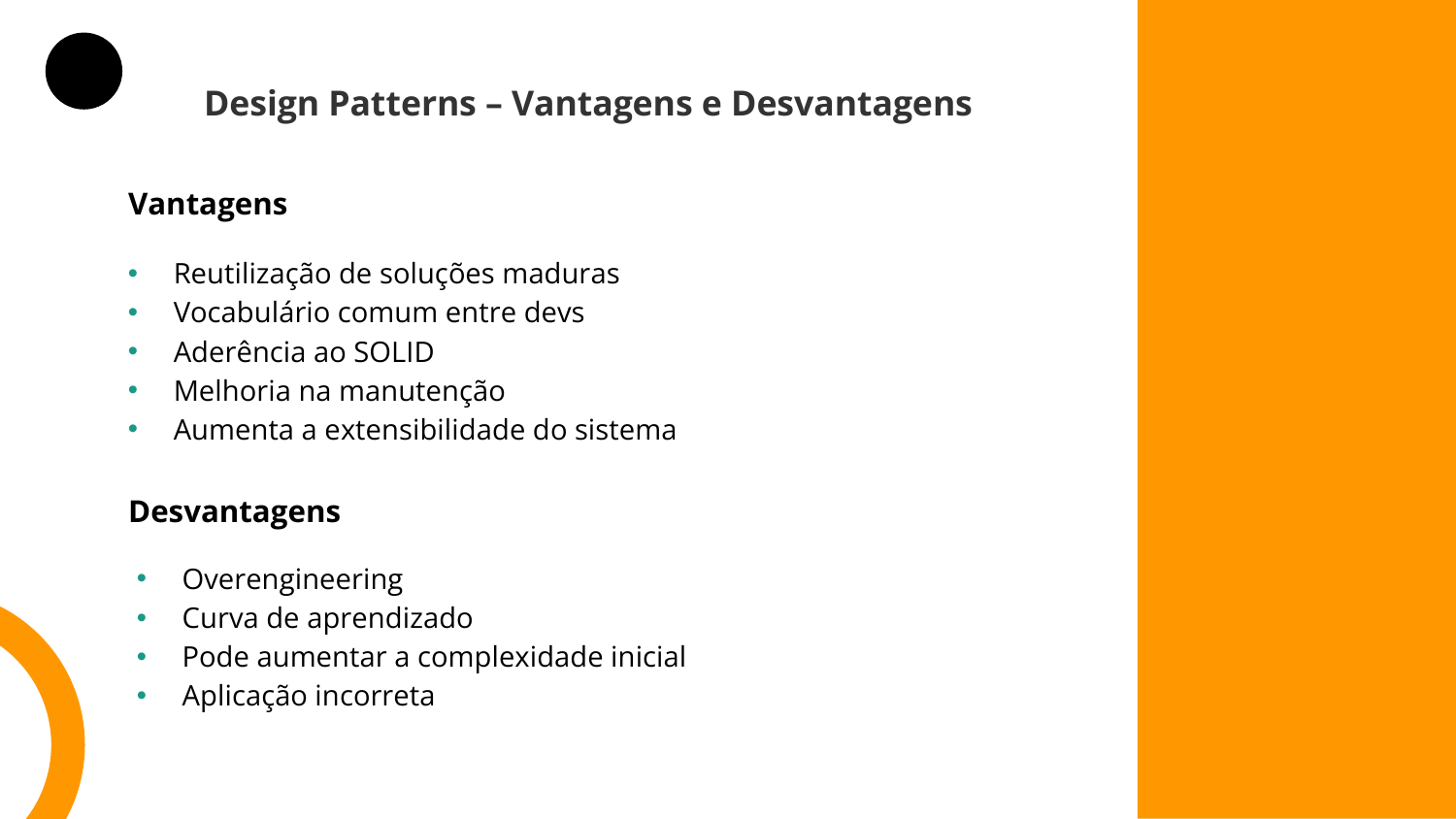

Design Patterns – Vantagens e Desvantagens
Vantagens
Reutilização de soluções maduras
Vocabulário comum entre devs
Aderência ao SOLID
Melhoria na manutenção
Aumenta a extensibilidade do sistema
Desvantagens
Overengineering
Curva de aprendizado
Pode aumentar a complexidade inicial
Aplicação incorreta